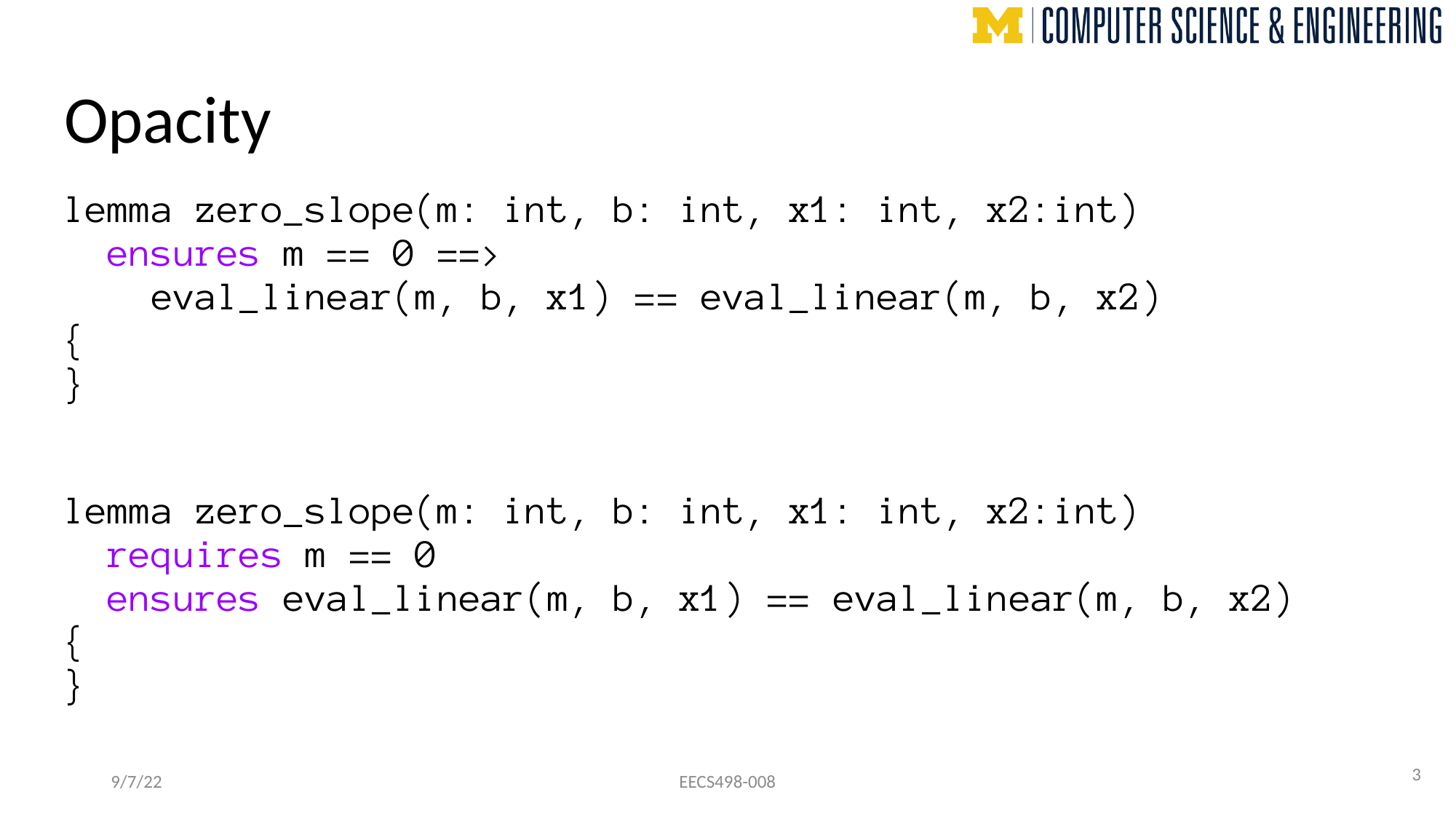

# Opacity
lemma zero_slope(m: int, b: int, x1: int, x2:int)
  ensures m == 0 ==>
    eval_linear(m, b, x1) == eval_linear(m, b, x2)
{
}
lemma zero_slope(m: int, b: int, x1: int, x2:int)
  requires m == 0
  ensures eval_linear(m, b, x1) == eval_linear(m, b, x2)
{
}
3
9/7/22
EECS498-008